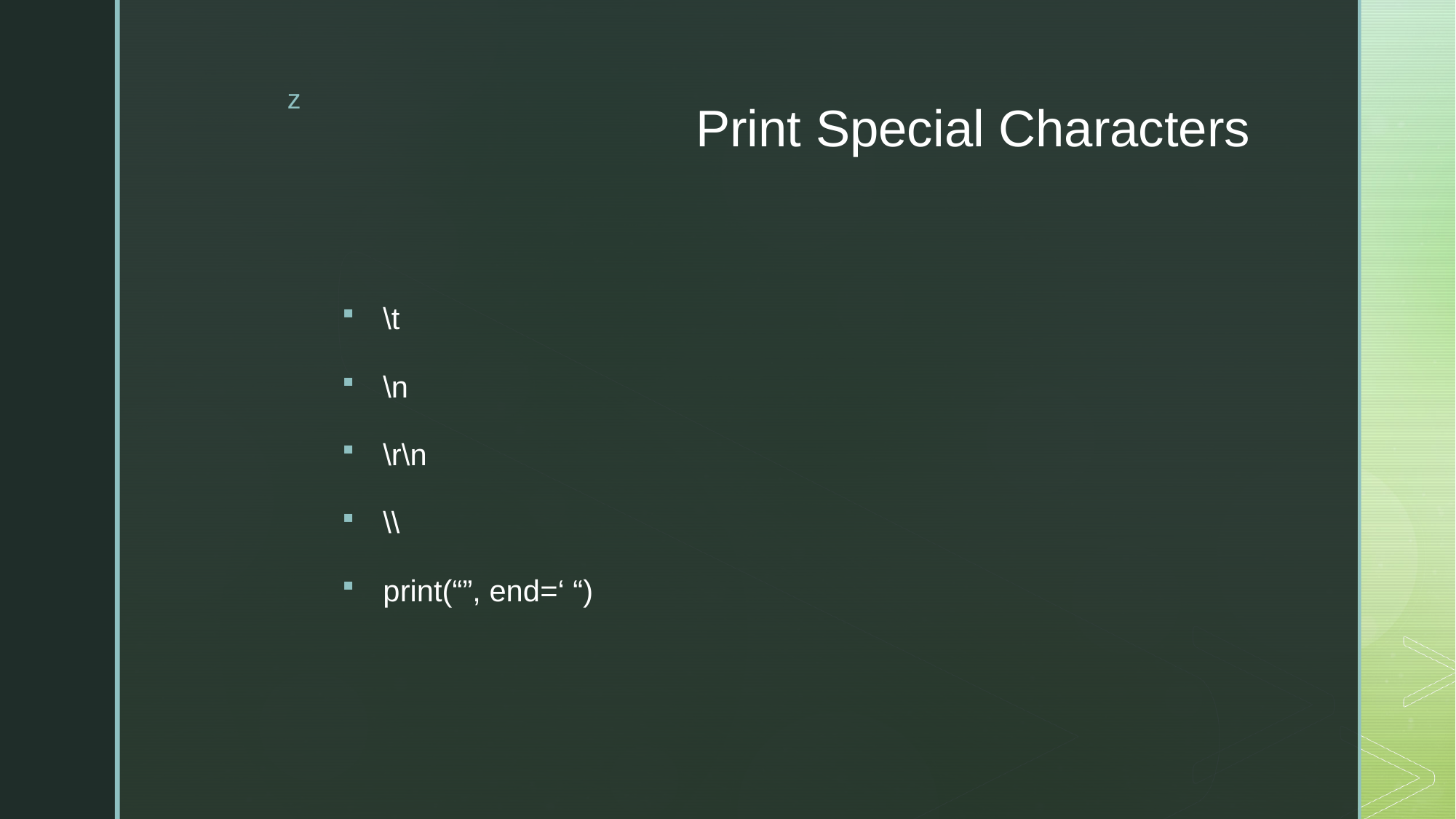

# Print Special Characters
\t
\n
\r\n
\\
print(“”, end=‘ “)